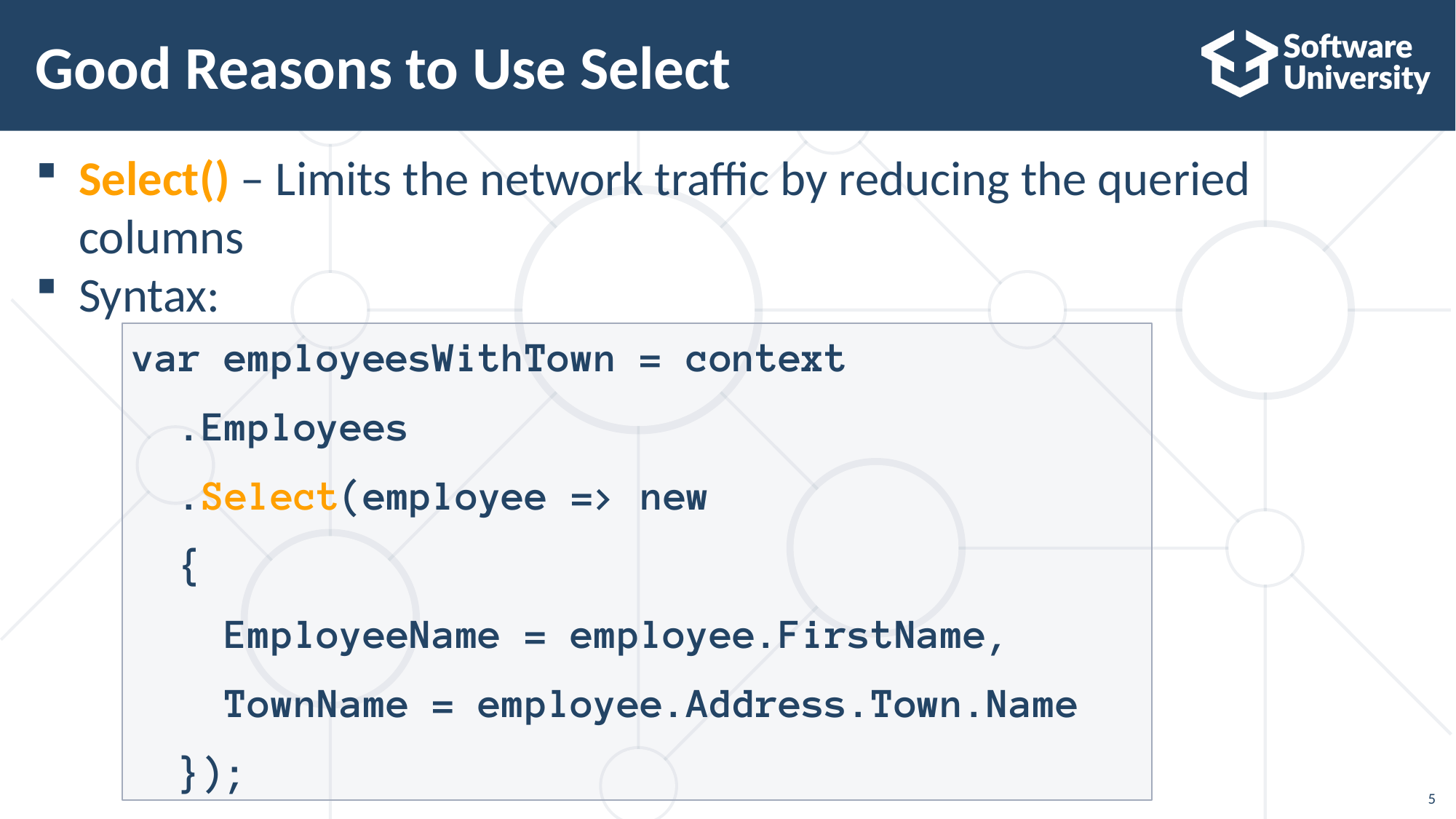

# Good Reasons to Use Select
Select() – Limits the network traffic by reducing the queried columns
Syntax:

var employeesWithTown = context
  .Employees
  .Select(employee => new
  {
    EmployeeName = employee.FirstName,
    TownName = employee.Address.Town.Name
  });
5